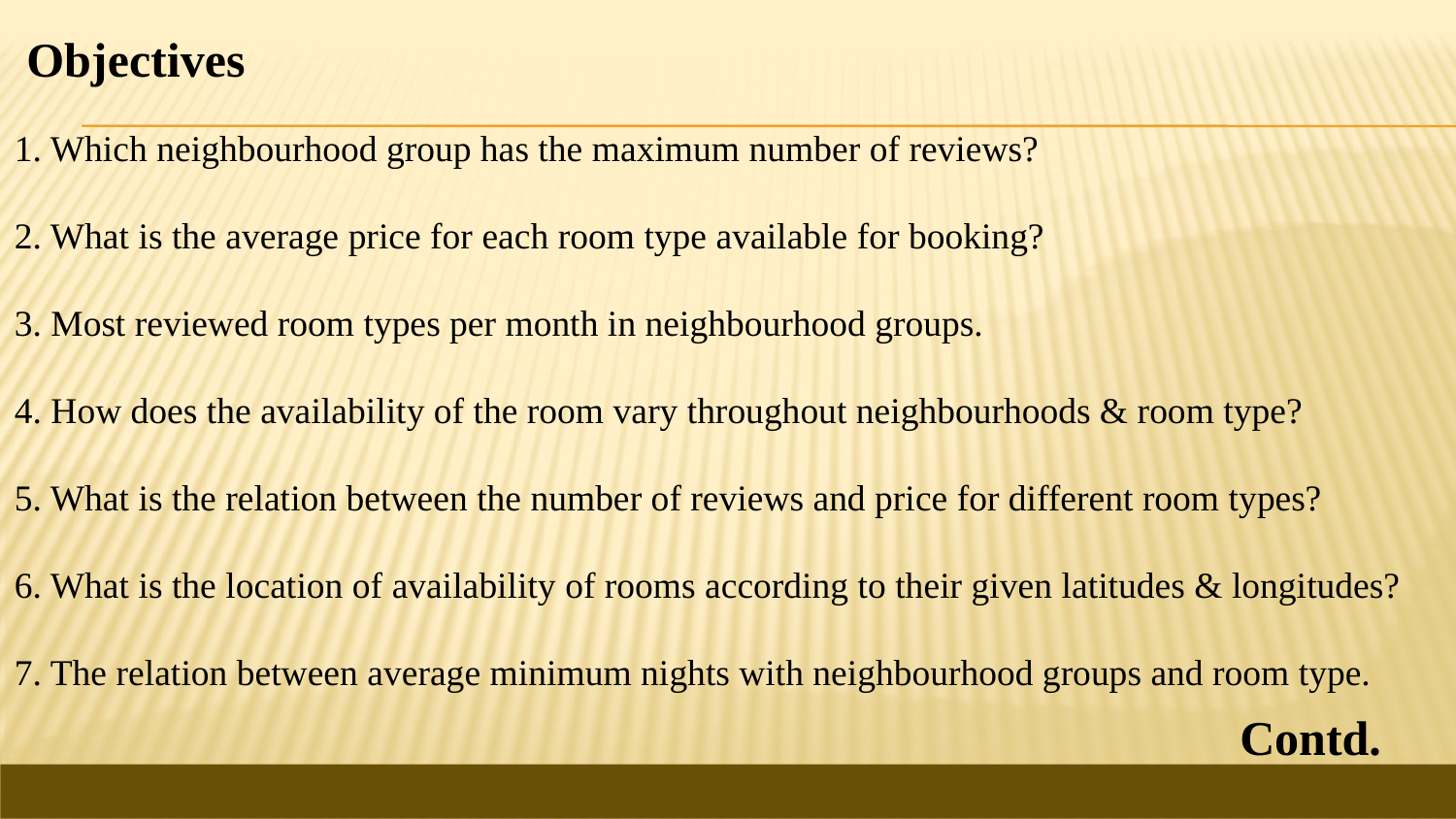

Objectives
1. Which neighbourhood group has the maximum number of reviews?
2. What is the average price for each room type available for booking?
3. Most reviewed room types per month in neighbourhood groups.
4. How does the availability of the room vary throughout neighbourhoods & room type?
5. What is the relation between the number of reviews and price for different room types?
6. What is the location of availability of rooms according to their given latitudes & longitudes?
7. The relation between average minimum nights with neighbourhood groups and room type.

Contd.